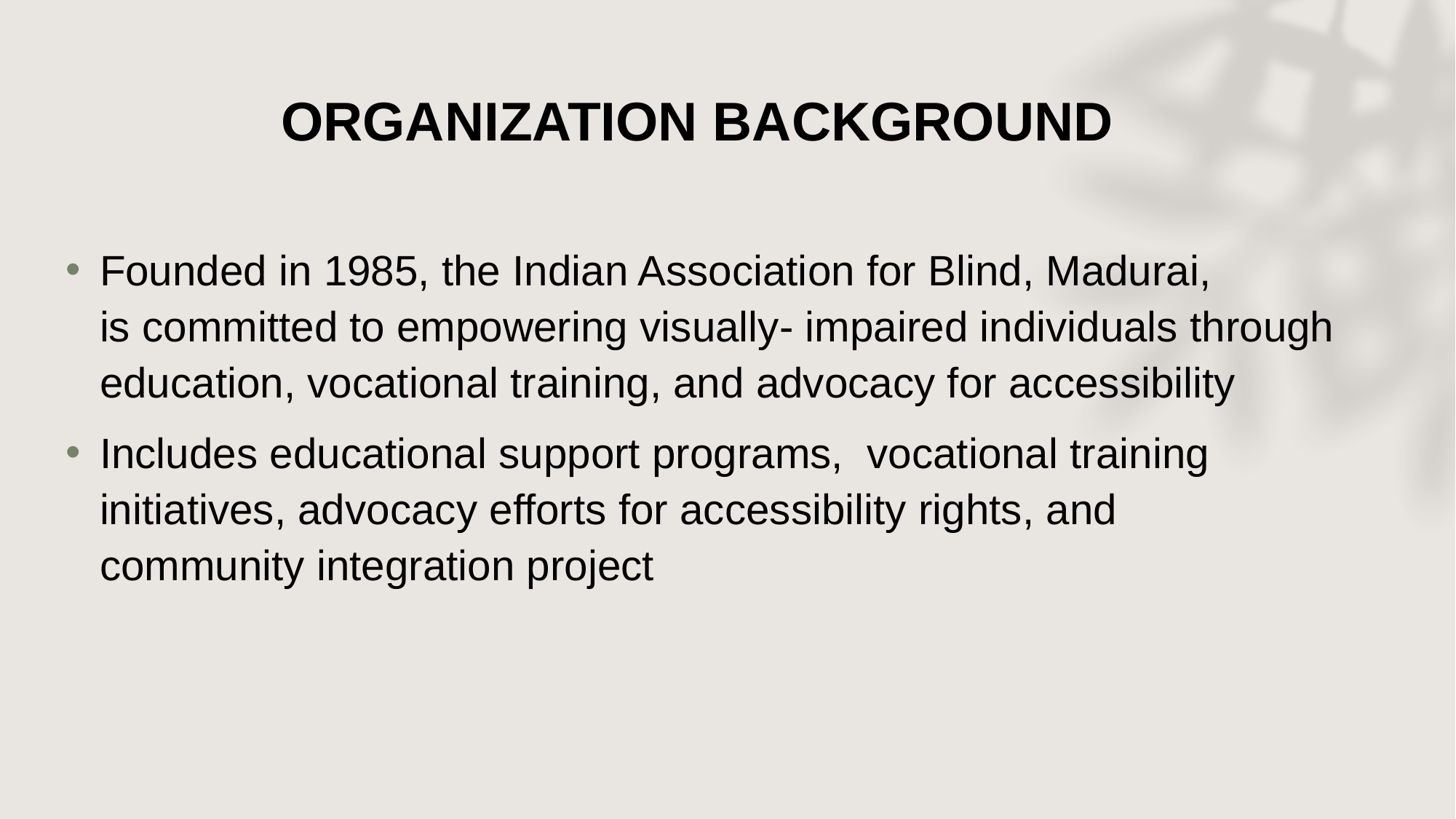

# ORGANIZATION BACKGROUND

Founded in 1985, the Indian Association for Blind, Madurai, is committed to empowering visually- impaired individuals through education, vocational training, and advocacy for accessibility
Includes educational support programs,  vocational training initiatives, advocacy efforts for accessibility rights, and community integration project